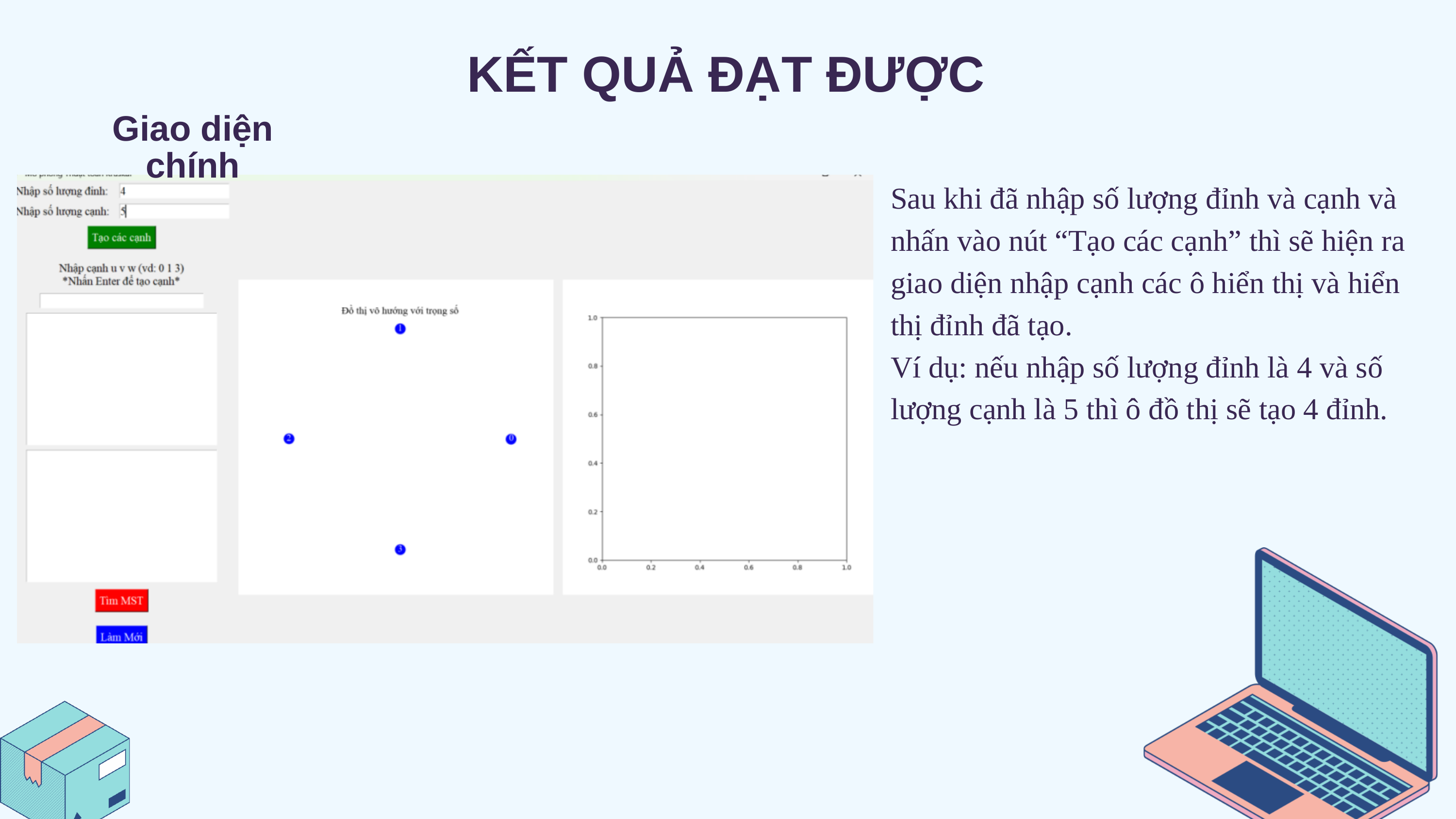

KẾT QUẢ ĐẠT ĐƯỢC
Giao diện chính
Sau khi đã nhập số lượng đỉnh và cạnh và nhấn vào nút “Tạo các cạnh” thì sẽ hiện ra giao diện nhập cạnh các ô hiển thị và hiển thị đỉnh đã tạo.
Ví dụ: nếu nhập số lượng đỉnh là 4 và số lượng cạnh là 5 thì ô đồ thị sẽ tạo 4 đỉnh.